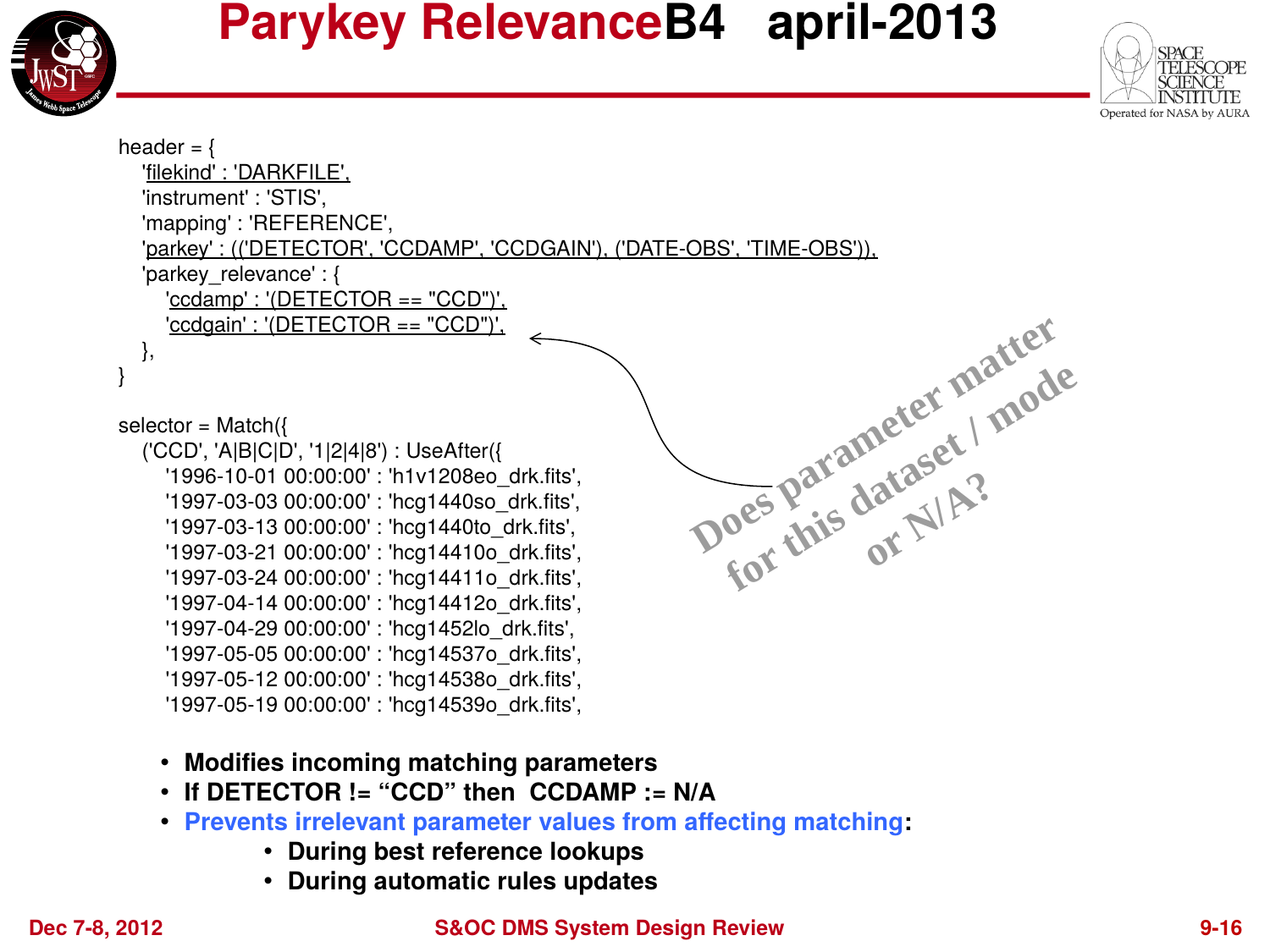

# Parykey RelevanceB4   april-2013

header = {
    'filekind' : 'DARKFILE',
    'instrument' : 'STIS',
    'mapping' : 'REFERENCE',
    'parkey' : (('DETECTOR', 'CCDAMP', 'CCDGAIN'), ('DATE-OBS', 'TIME-OBS')),
    'parkey_relevance' : {
        'ccdamp' : '(DETECTOR == "CCD")',
        'ccdgain' : '(DETECTOR == "CCD")',
    },
}

selector = Match({
    ('CCD', 'A|B|C|D', '1|2|4|8') : UseAfter({
        '1996-10-01 00:00:00' : 'h1v1208eo_drk.fits',
        '1997-03-03 00:00:00' : 'hcg1440so_drk.fits',
        '1997-03-13 00:00:00' : 'hcg1440to_drk.fits',
        '1997-03-21 00:00:00' : 'hcg14410o_drk.fits',
        '1997-03-24 00:00:00' : 'hcg14411o_drk.fits',
        '1997-04-14 00:00:00' : 'hcg14412o_drk.fits',
        '1997-04-29 00:00:00' : 'hcg1452lo_drk.fits',
        '1997-05-05 00:00:00' : 'hcg14537o_drk.fits',
        '1997-05-12 00:00:00' : 'hcg14538o_drk.fits',
        '1997-05-19 00:00:00' : 'hcg14539o_drk.fits',

Does parameter matter
for this dataset / mode
or N/A?
Modifies incoming matching parameters
If DETECTOR != “CCD” then  CCDAMP := N/A
Prevents irrelevant parameter values from affecting matching:
During best reference lookups
During automatic rules updates
9-16

Dec 7-8, 2012
S&OC DMS System Design Review